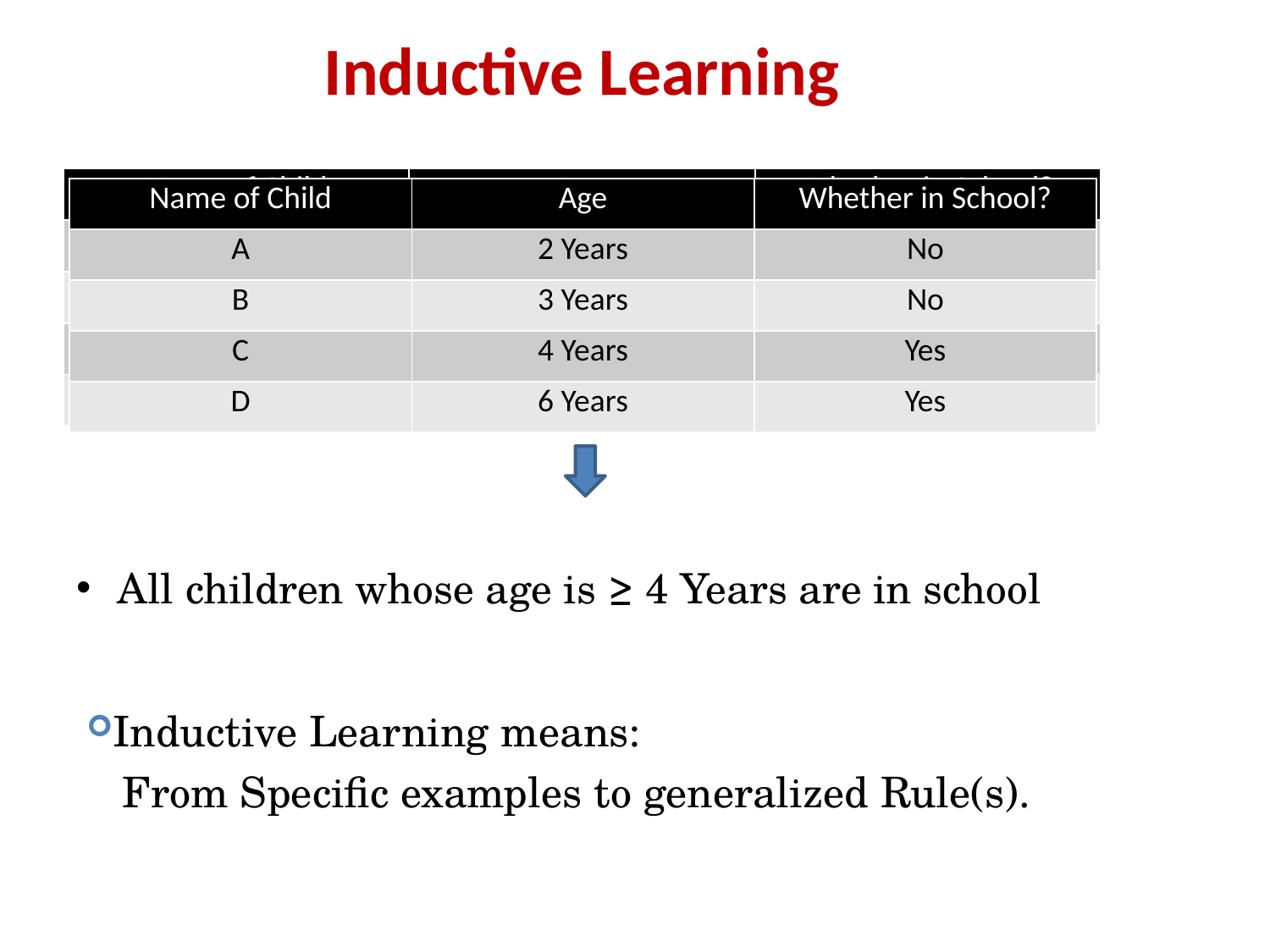

# Inductive Learning
| Name of Child | Age | Whether in School? |
| --- | --- | --- |
| A | 2 Years | No |
| B | 3 Years | No |
| C | 4 Years | Yes |
| D | 6 Years | Yes |
| Name of Child | Age | Whether in School? |
| --- | --- | --- |
| A | 2 Years | No |
| B | 3 Years | No |
| C | 4 Years | Yes |
| D | 6 Years | Yes |

All children whose age is ≥ 4 Years are in school
Inductive Learning means:
   From Specific examples to generalized Rule(s).